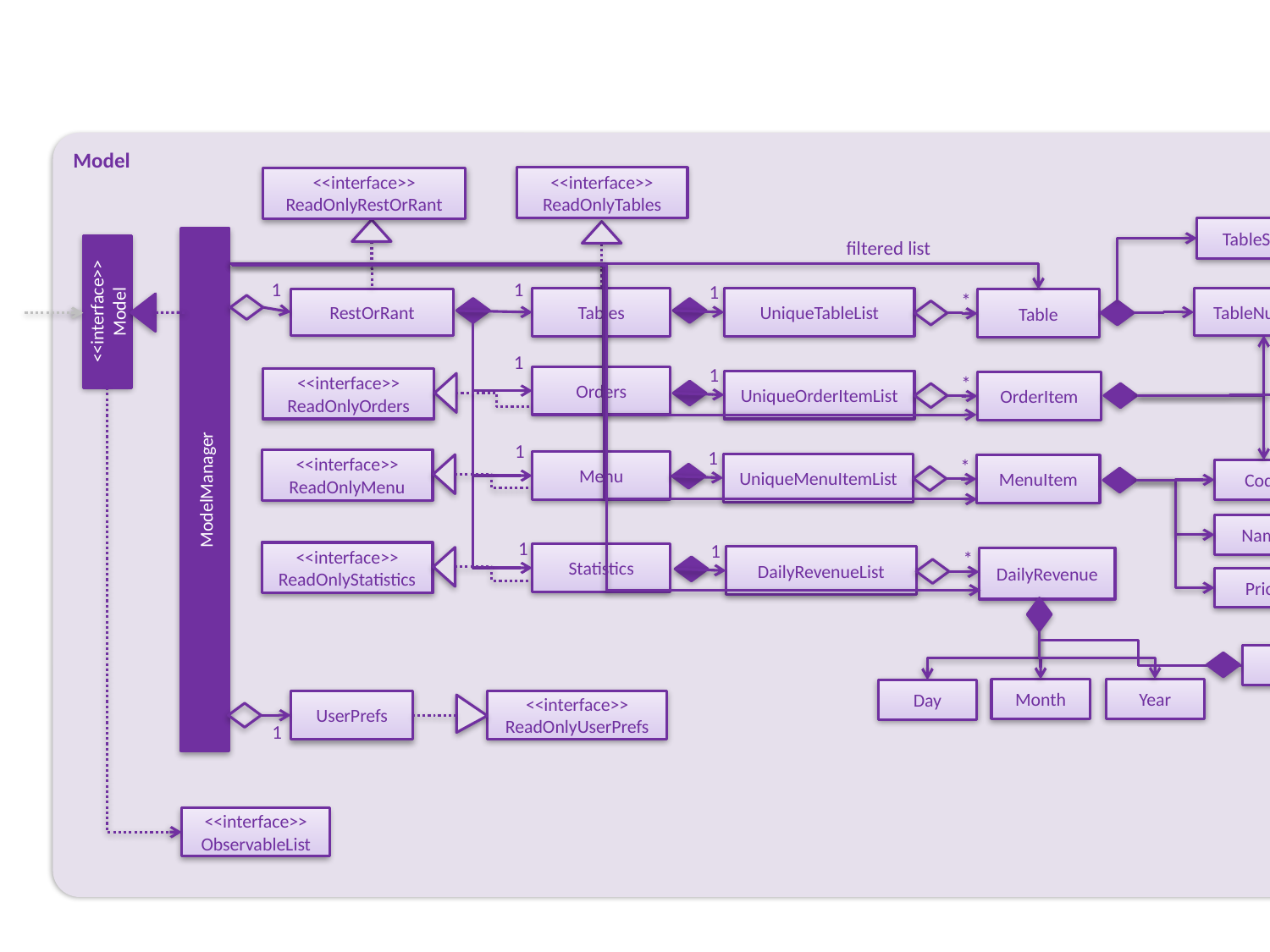

Model
<<interface>>
ReadOnlyTables
<<interface>>
ReadOnlyRestOrRant
TableStatus

filtered list
1
1
1
<<interface>>
Model
Tables
UniqueTableList
TableNumber
*
RestOrRant
Table

1
1
Orders
<<interface>>
ReadOnlyOrders
UniqueOrderItemList
OrderItemStatus
*
OrderItem

1
1
<<interface>>
ReadOnlyMenu
Menu
UniqueMenuItemList
*
MenuItem
Code

ModelManager

Name
1
1
<<interface>>
ReadOnlyStatistics
Statistics
DailyRevenueList
*
DailyRevenue

Price

Bill

Year
Month
Day
<<interface>>
ReadOnlyUserPrefs
UserPrefs

1
<<interface>>
ObservableList